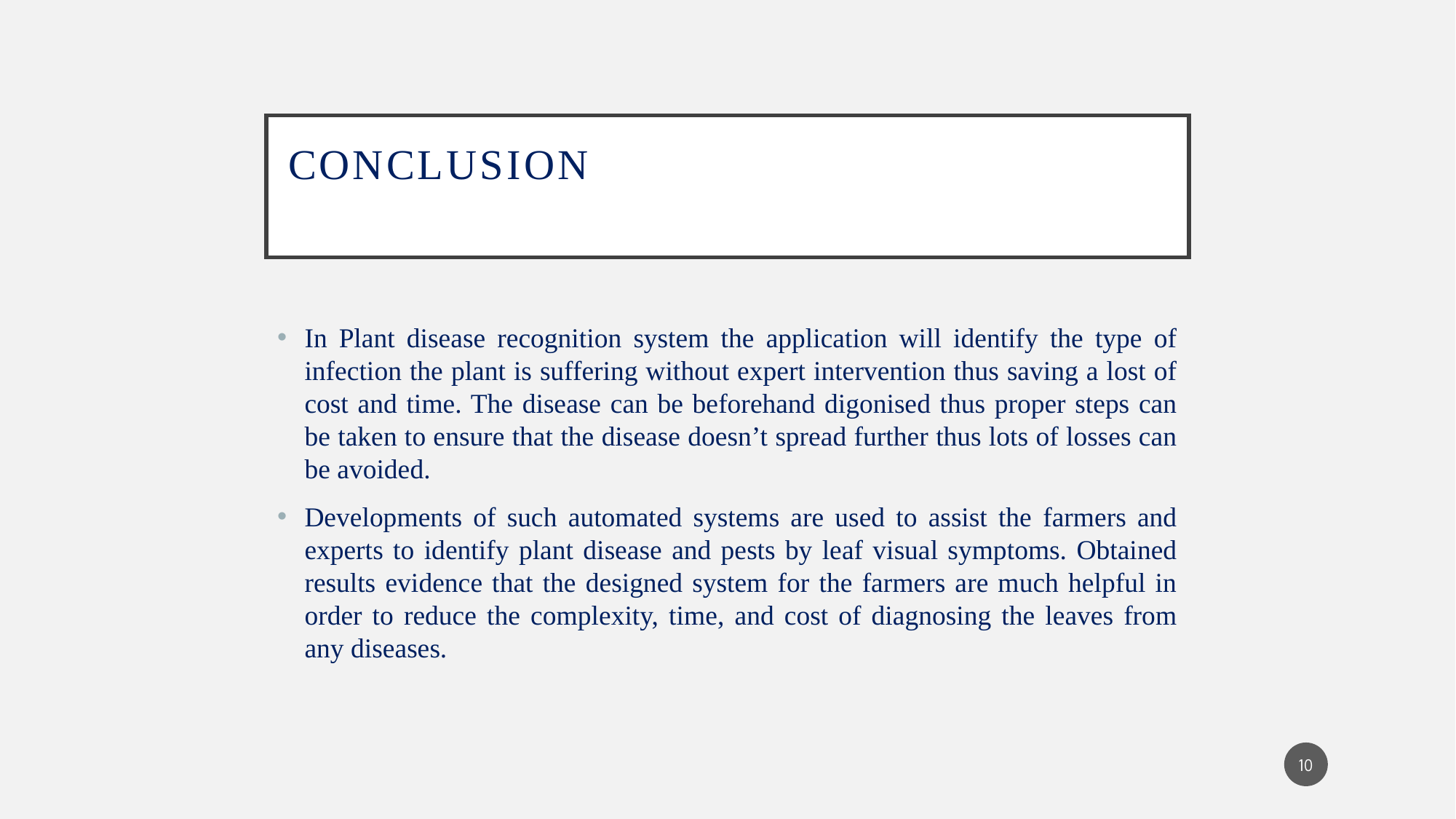

# Conclusion
In Plant disease recognition system the application will identify the type of infection the plant is suffering without expert intervention thus saving a lost of cost and time. The disease can be beforehand digonised thus proper steps can be taken to ensure that the disease doesn’t spread further thus lots of losses can be avoided.
Developments of such automated systems are used to assist the farmers and experts to identify plant disease and pests by leaf visual symptoms. Obtained results evidence that the designed system for the farmers are much helpful in order to reduce the complexity, time, and cost of diagnosing the leaves from any diseases.
10